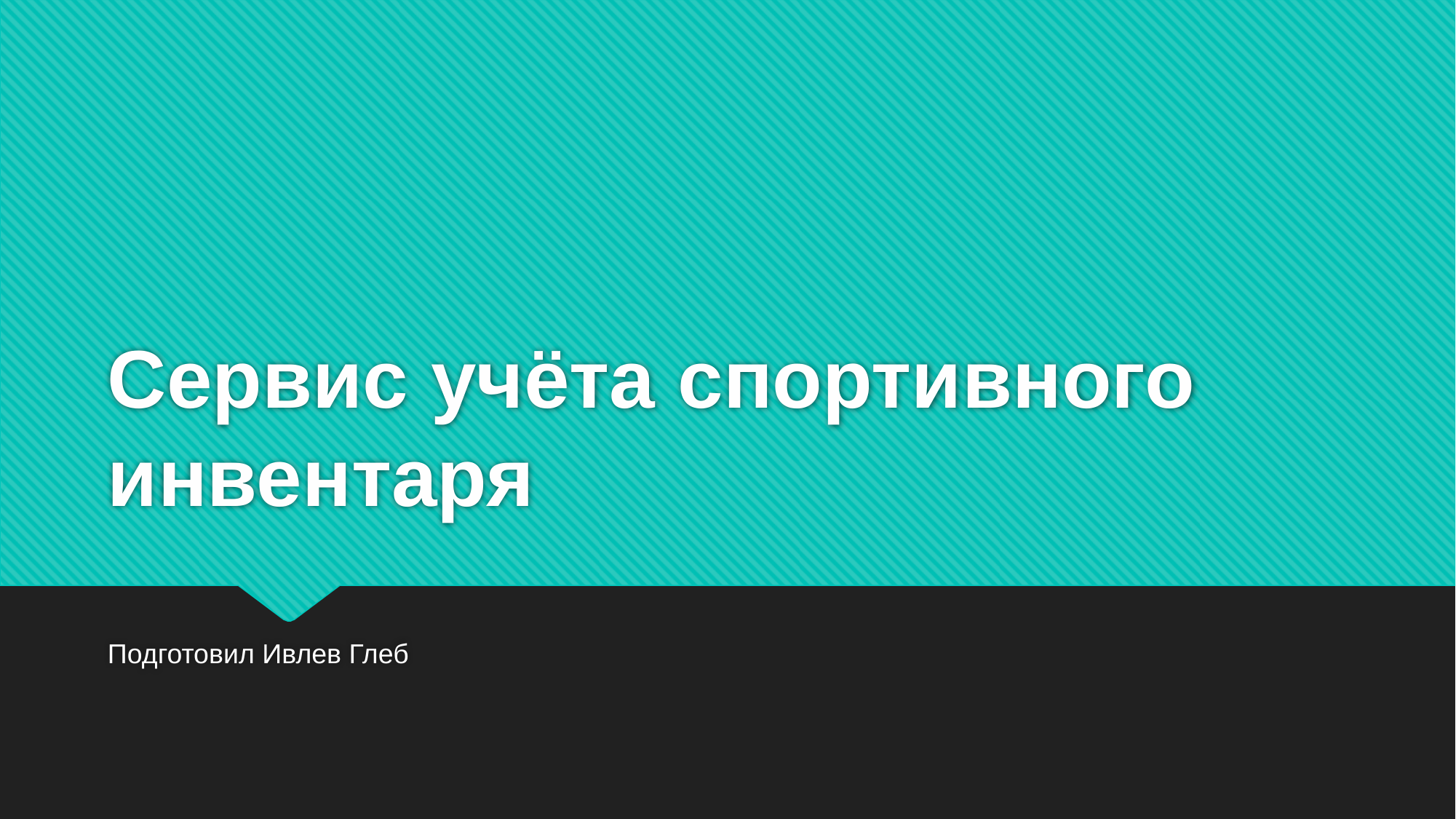

# Сервис учёта спортивного инвентаря
Подготовил Ивлев Глеб